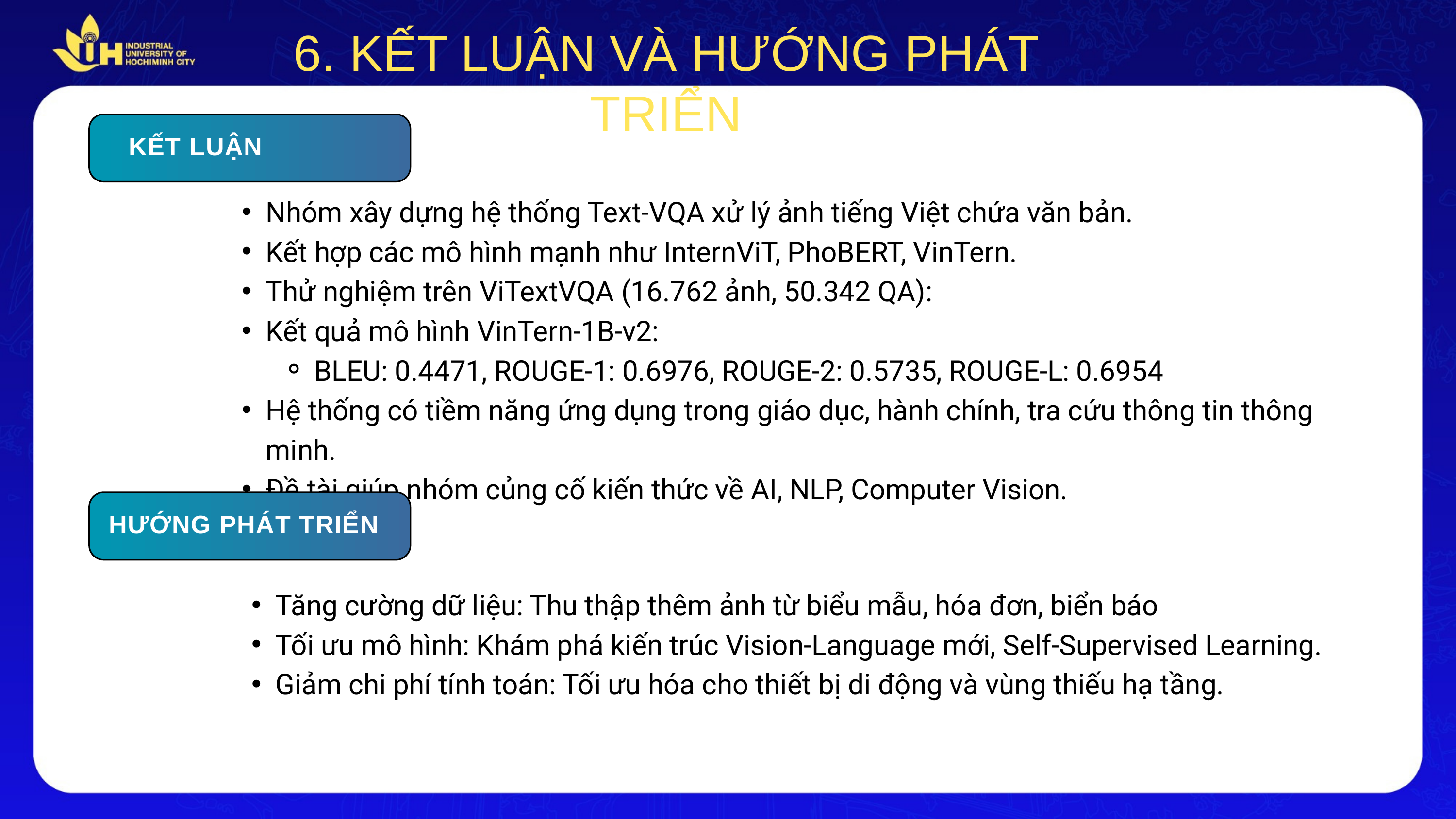

6. KẾT LUẬN VÀ HƯỚNG PHÁT TRIỂN

KẾT LUẬN
Nhóm xây dựng hệ thống Text-VQA xử lý ảnh tiếng Việt chứa văn bản.
Kết hợp các mô hình mạnh như InternViT, PhoBERT, VinTern.
Thử nghiệm trên ViTextVQA (16.762 ảnh, 50.342 QA):
Kết quả mô hình VinTern-1B-v2:
BLEU: 0.4471, ROUGE-1: 0.6976, ROUGE-2: 0.5735, ROUGE-L: 0.6954
Hệ thống có tiềm năng ứng dụng trong giáo dục, hành chính, tra cứu thông tin thông minh.
Đề tài giúp nhóm củng cố kiến thức về AI, NLP, Computer Vision.

HƯỚNG PHÁT TRIỂN
Tăng cường dữ liệu: Thu thập thêm ảnh từ biểu mẫu, hóa đơn, biển báo
Tối ưu mô hình: Khám phá kiến trúc Vision-Language mới, Self-Supervised Learning.
Giảm chi phí tính toán: Tối ưu hóa cho thiết bị di động và vùng thiếu hạ tầng.